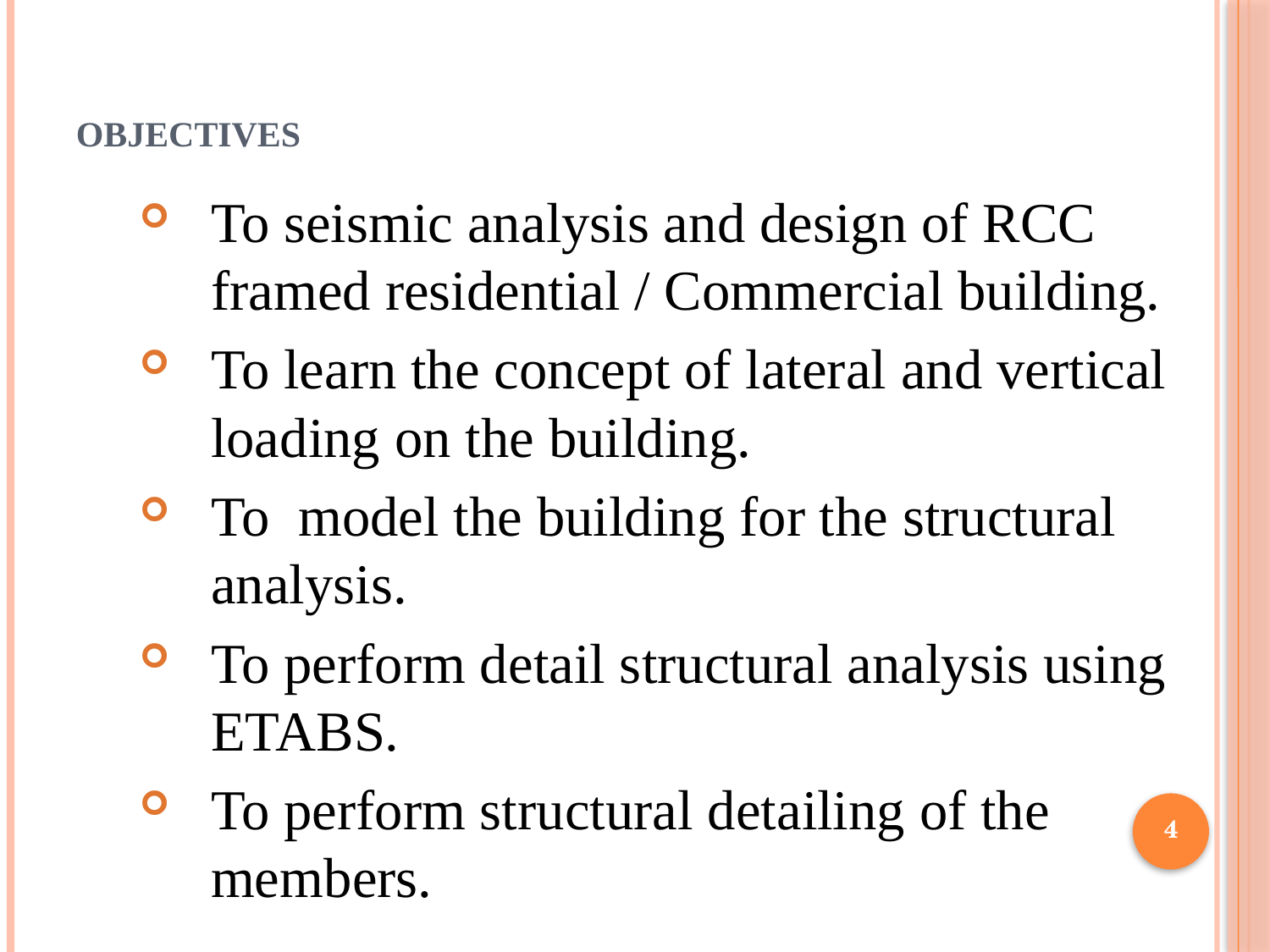

# OBJECTIVES
To seismic analysis and design of RCC framed residential / Commercial building.
To learn the concept of lateral and vertical loading on the building.
To  model the building for the structural       analysis.
To perform detail structural analysis using   ETABS.
To perform structural detailing of the members.

4